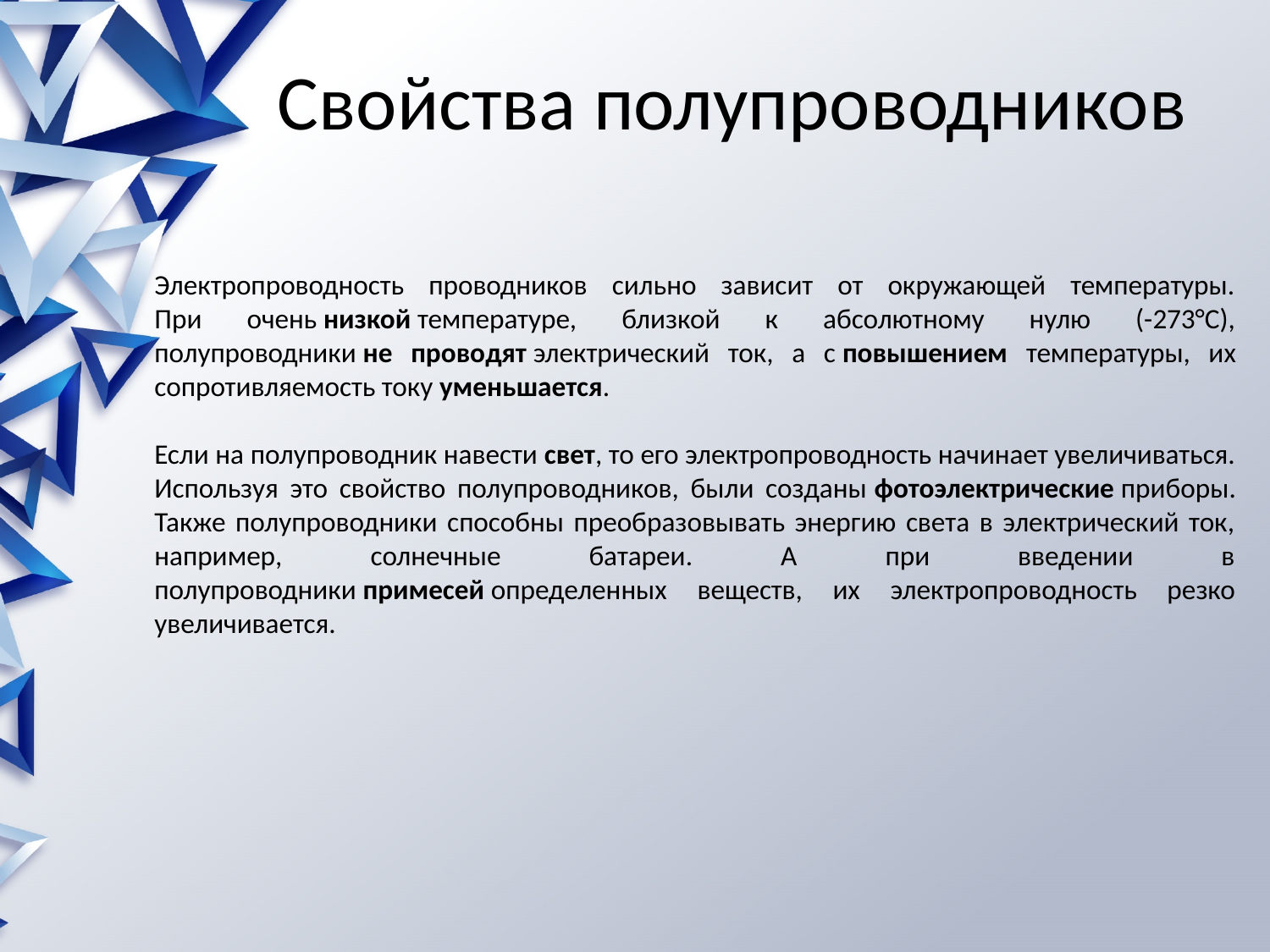

# Свойства полупроводников
Электропроводность проводников сильно зависит от окружающей температуры.
При очень низкой температуре, близкой к абсолютному нулю (-273°С), полупроводники не проводят электрический ток, а с повышением температуры, их сопротивляемость току уменьшается.

Если на полупроводник навести свет, то его электропроводность начинает увеличиваться. Используя это свойство полупроводников, были созданы фотоэлектрические приборы. Также полупроводники способны преобразовывать энергию света в электрический ток, например, солнечные батареи. А при введении в полупроводники примесей определенных веществ, их электропроводность резко увеличивается.